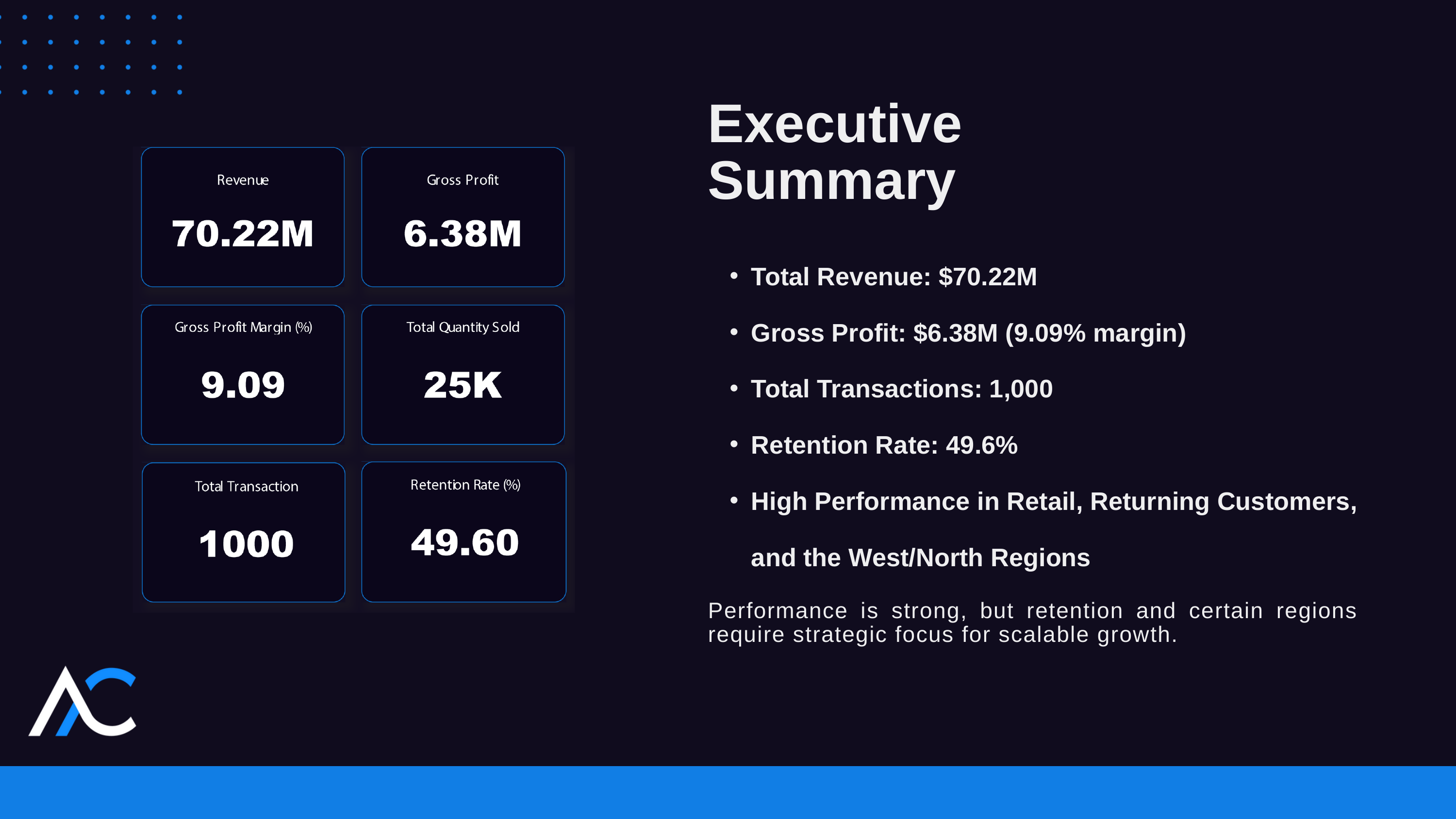

Executive Summary

Total Revenue: $70.22M
Gross Profit: $6.38M (9.09% margin)
Total Transactions: 1,000
Retention Rate: 49.6%
High Performance in Retail, Returning Customers, and the West/North Regions

Performance is strong, but retention and certain regions require strategic focus for scalable growth.